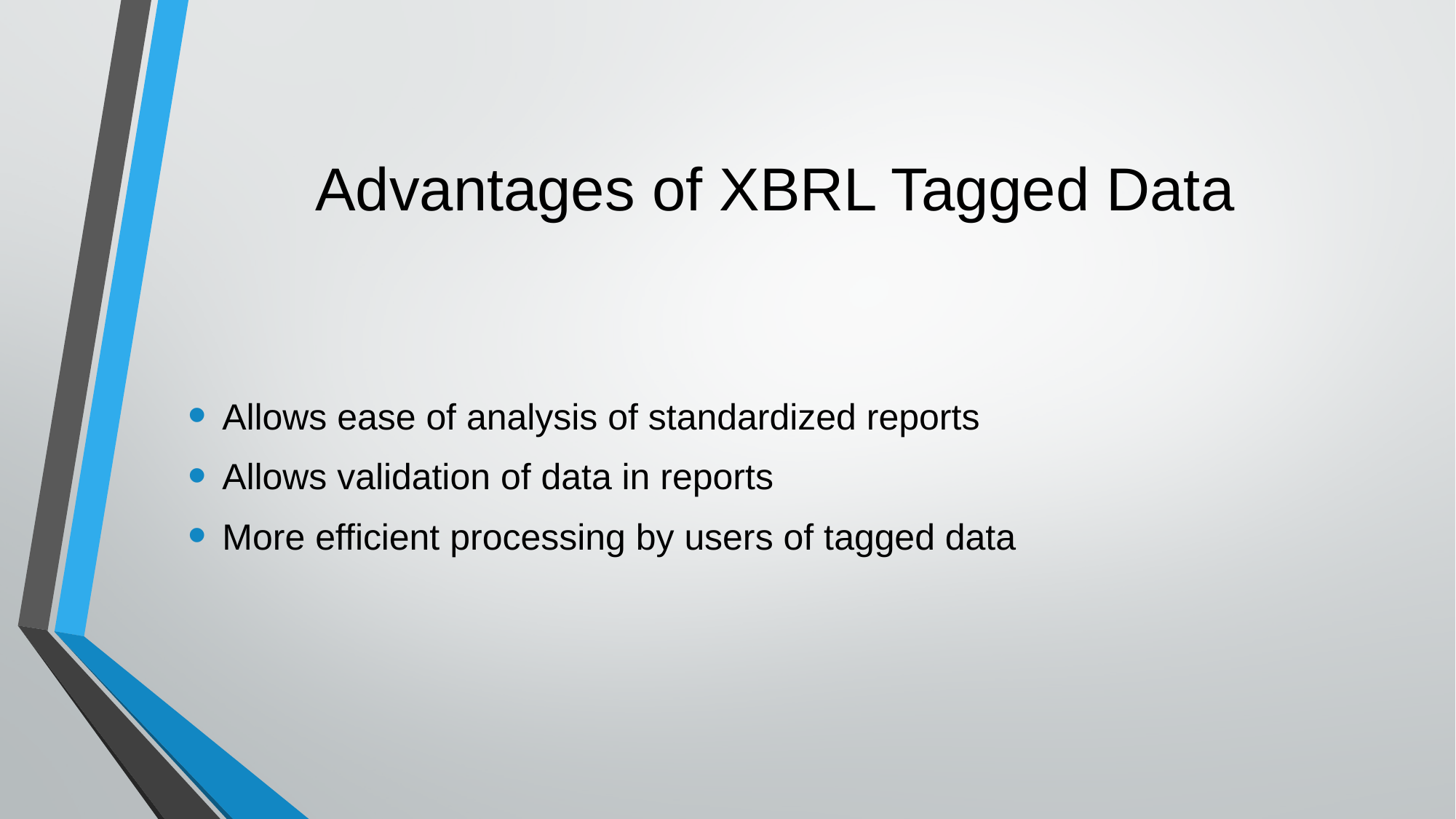

# Advantages of XBRL Tagged Data
Allows ease of analysis of standardized reports
Allows validation of data in reports
More efficient processing by users of tagged data